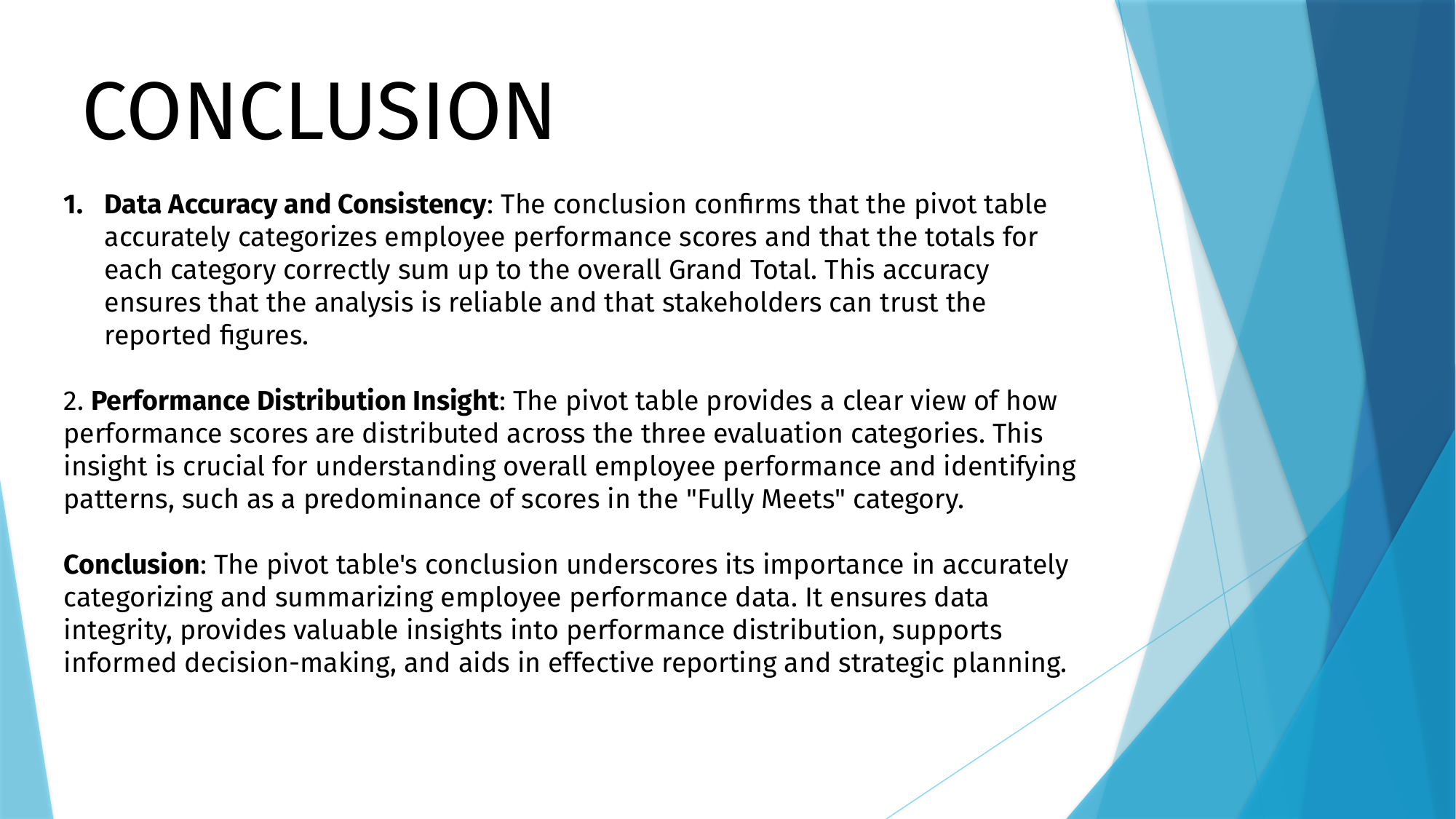

CONCLUSION
Data Accuracy and Consistency: The conclusion confirms that the pivot table accurately categorizes employee performance scores and that the totals for each category correctly sum up to the overall Grand Total. This accuracy ensures that the analysis is reliable and that stakeholders can trust the reported figures.

2. Performance Distribution Insight: The pivot table provides a clear view of how performance scores are distributed across the three evaluation categories. This insight is crucial for understanding overall employee performance and identifying patterns, such as a predominance of scores in the "Fully Meets" category.

Conclusion: The pivot table's conclusion underscores its importance in accurately categorizing and summarizing employee performance data. It ensures data integrity, provides valuable insights into performance distribution, supports informed decision-making, and aids in effective reporting and strategic planning.